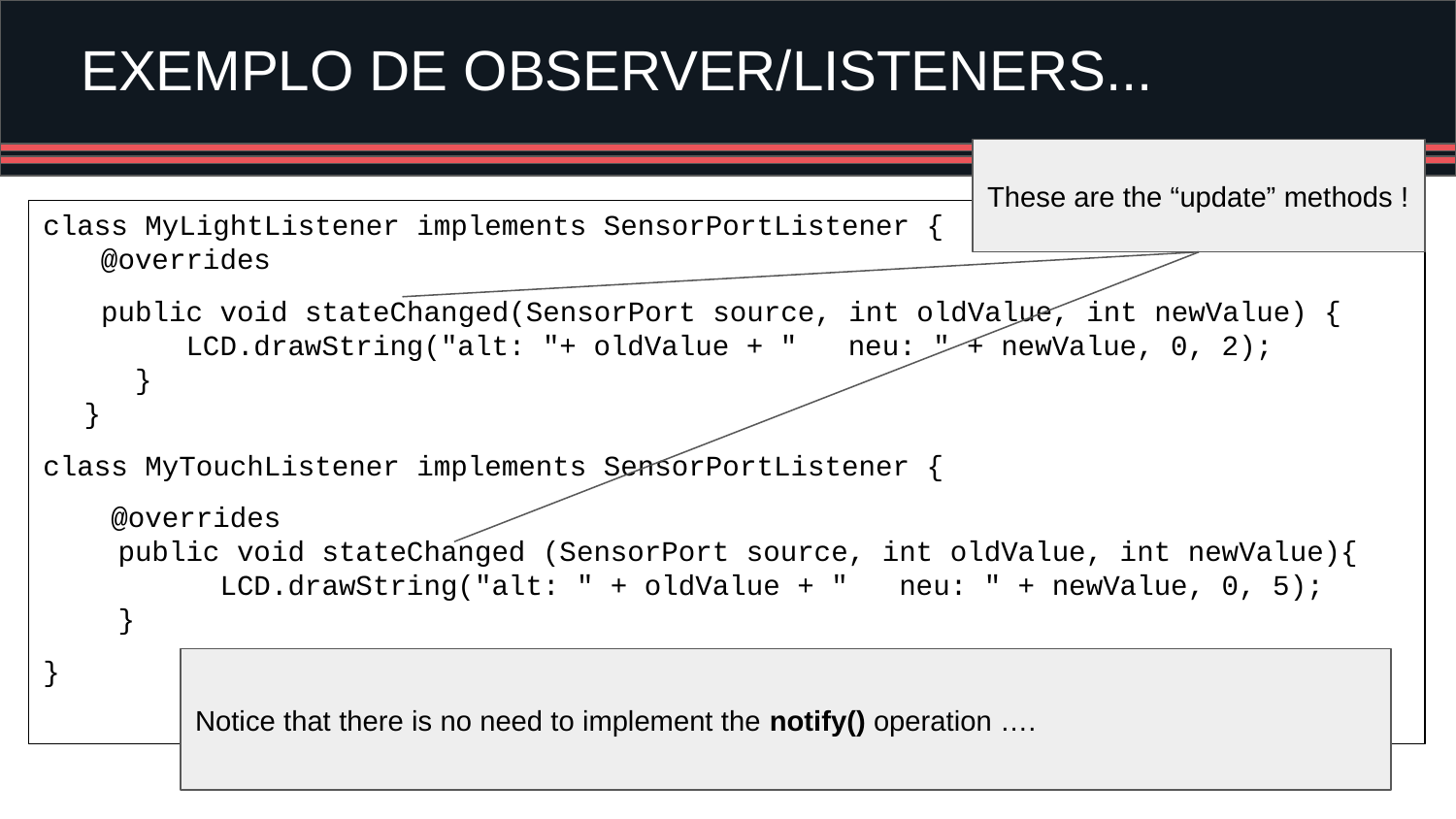

# EXEMPLO DE OBSERVER/LISTENERS...
These are the “update” methods !
class MyLightListener implements SensorPortListener { 
 @overrides
	 public void stateChanged(SensorPort source, int oldValue, int newValue) {
      LCD.drawString("alt: "+ oldValue + "   neu: " + newValue, 0, 2);
   }  
}
class MyTouchListener implements SensorPortListener {
    @overrides
  public void stateChanged (SensorPort source, int oldValue, int newValue){
        LCD.drawString("alt: " + oldValue + "   neu: " + newValue, 0, 5);
  }
}
43
Notice that there is no need to implement the notify() operation ….